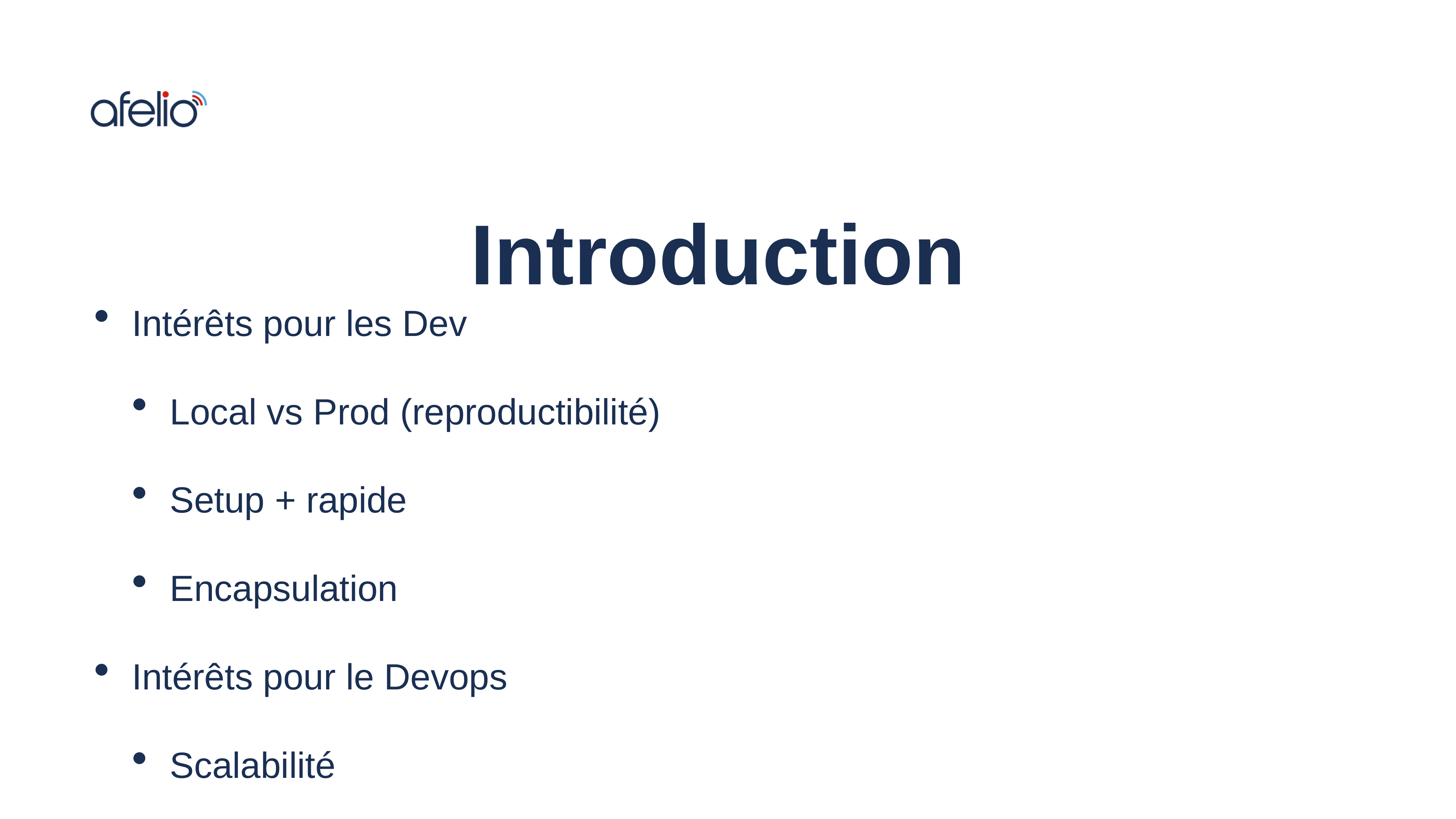

# Introduction
Intérêts pour les Dev
Local vs Prod (reproductibilité)
Setup + rapide
Encapsulation
Intérêts pour le Devops
Scalabilité